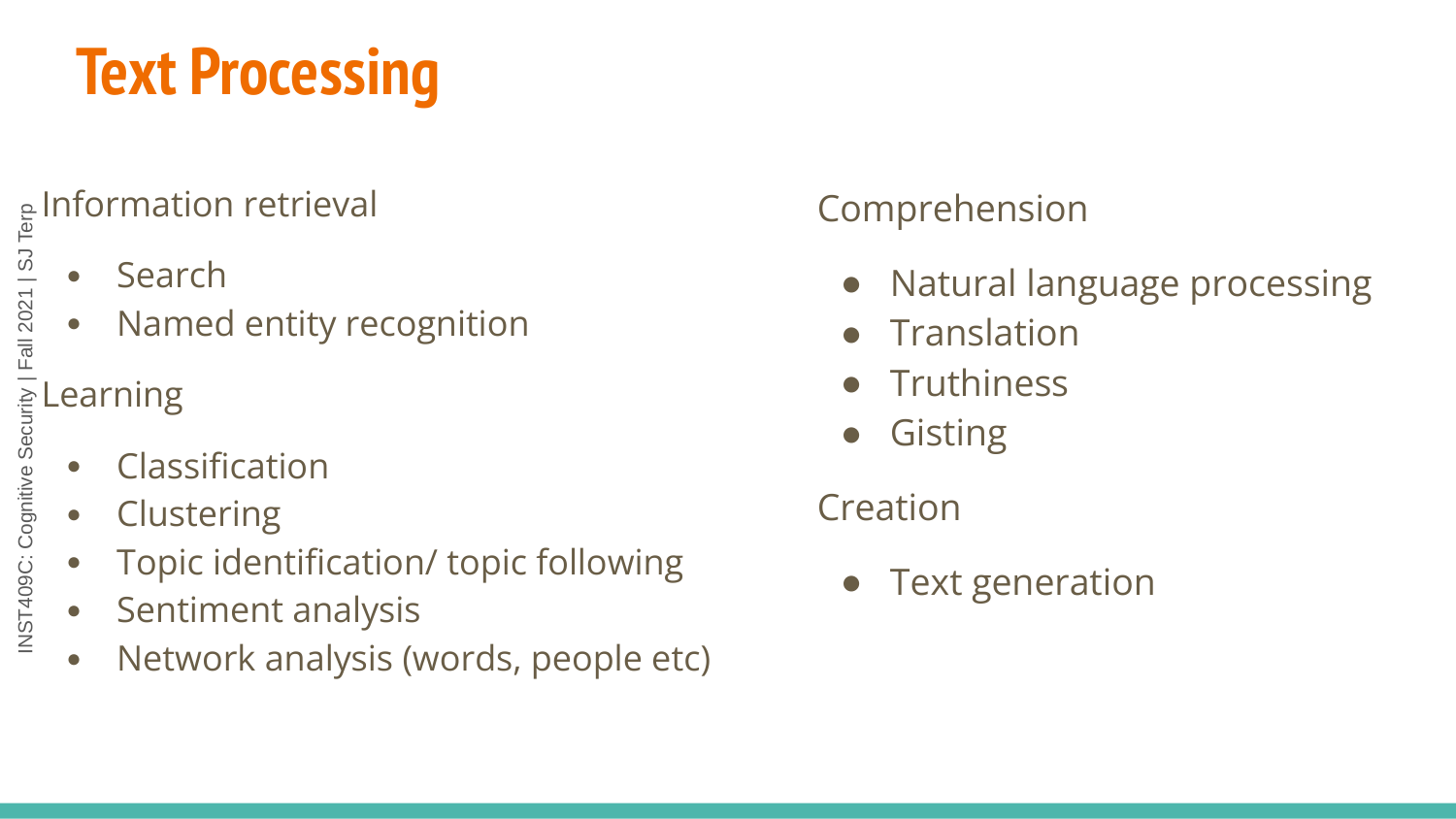

# Text Processing
Information retrieval
Search
Named entity recognition
Learning
Classification
Clustering
Topic identification/ topic following
Sentiment analysis
Network analysis (words, people etc)

Comprehension
Natural language processing
Translation
Truthiness
Gisting
Creation
Text generation